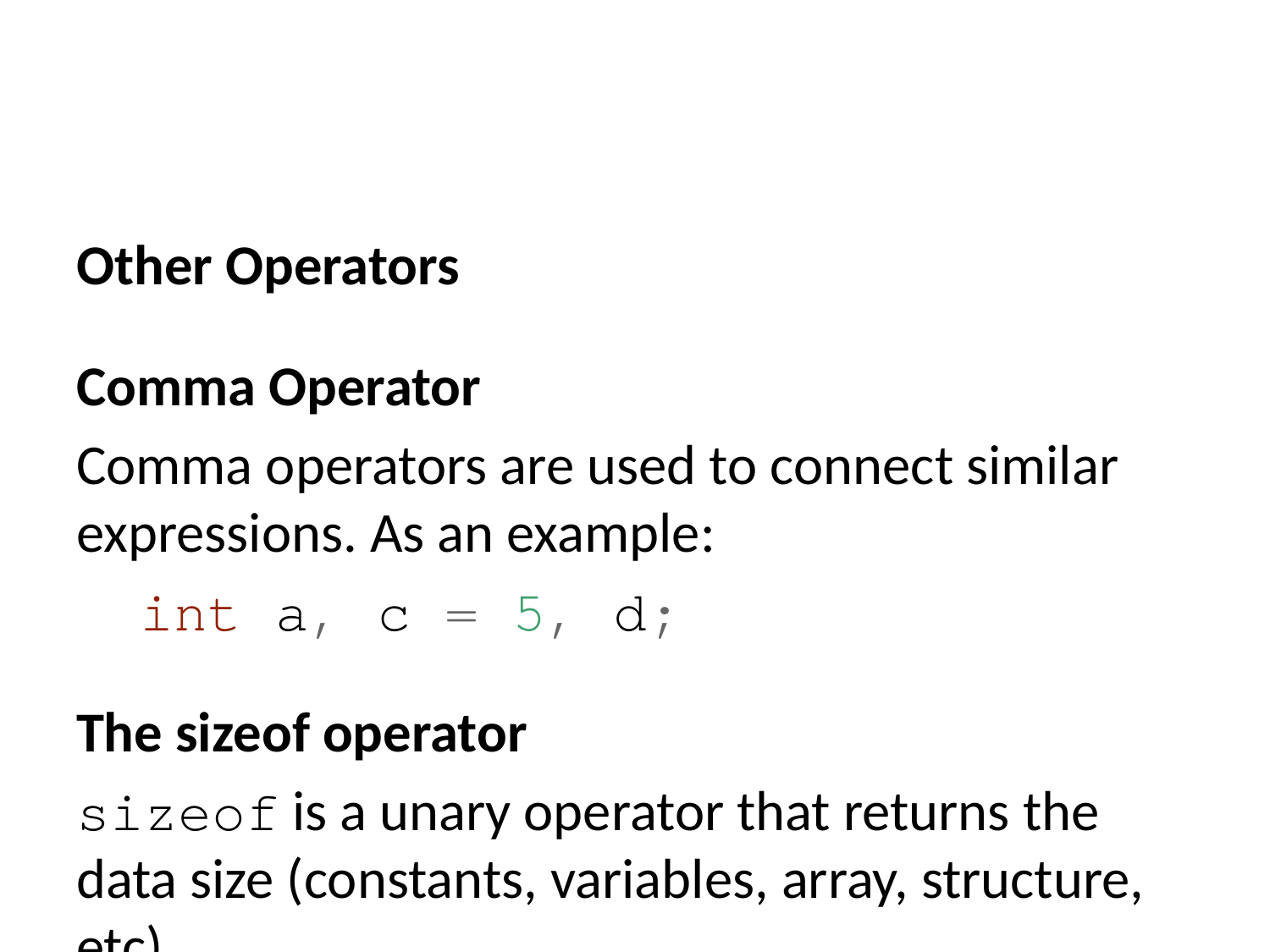

Other Operators
Comma Operator
Comma operators are used to connect similar expressions. As an example:
int a, c = 5, d;
The sizeof operator
sizeof is a unary operator that returns the data size (constants, variables, array, structure, etc).
Example 6: sizeof Operator
#include <stdio.h>
int main()
{
    int a;
    float b;
    double c;
    char d;
    printf("Size of int=%lu bytes\n",sizeof(a));
    printf("Size of float=%lu bytes\n",sizeof(b));
    printf("Size of double=%lu bytes\n",sizeof(c));
    printf("Size of char=%lu byte\n",sizeof(d));
    return 0;
}
Output
Size of int = 4 bytes
Size of float = 4 bytes
Size of double = 8 bytes
Size of char = 1 byte
Other operators,
such as the ternary operator ?:,
the reference operator &,
the dereference operator *, and
the member selection operator ->, will be covered in more detail later.